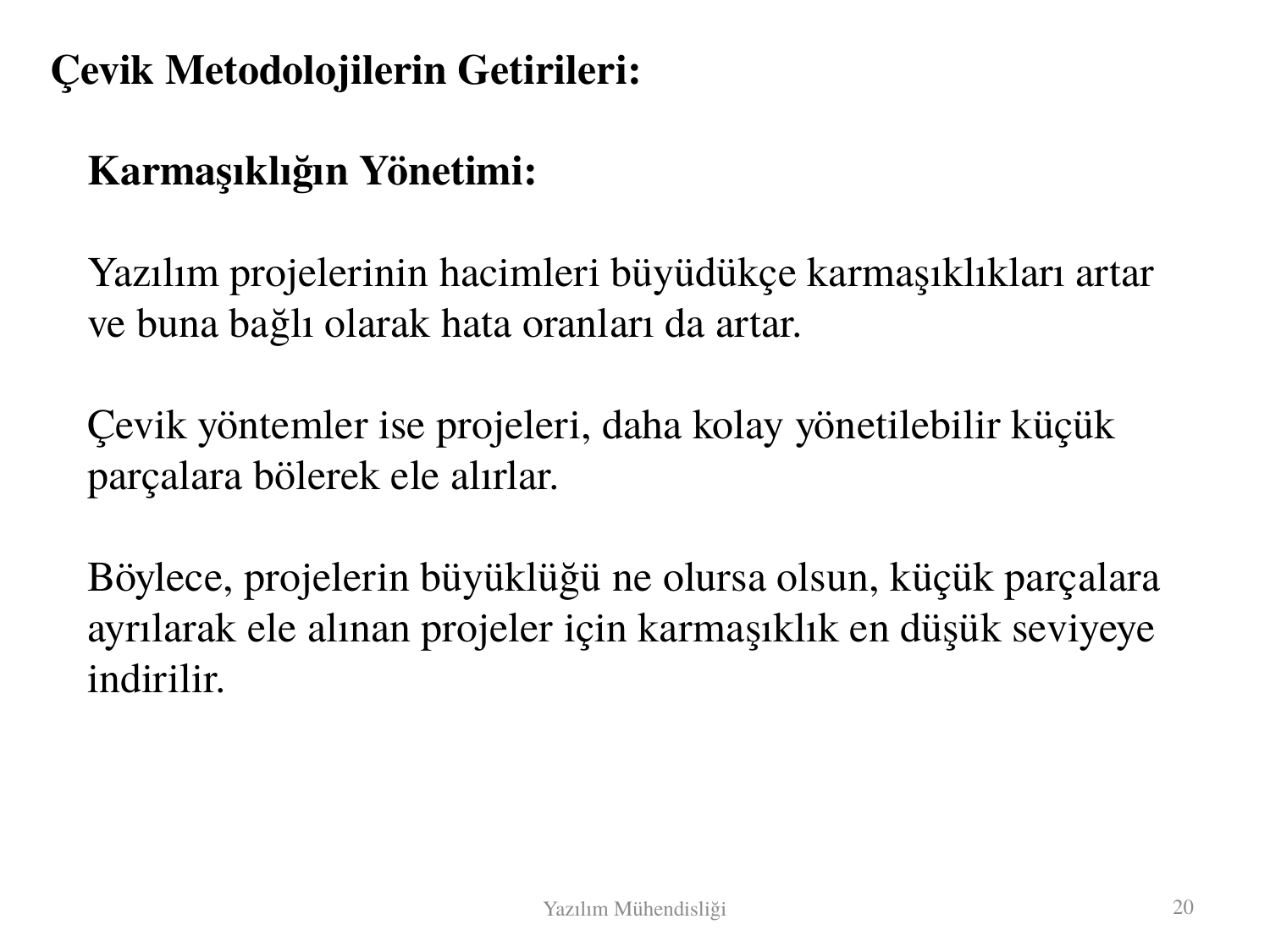

Çevik Metodolojilerin Getirileri:
Karmaşıklığın Yönetimi:

Yazılım projelerinin hacimleri büyüdükçe karmaşıklıkları artar ve buna bağlı olarak hata oranları da artar.

Çevik yöntemler ise projeleri, daha kolay yönetilebilir küçük parçalara bölerek ele alırlar.

Böylece, projelerin büyüklüğü ne olursa olsun, küçük parçalara ayrılarak ele alınan projeler için karmaşıklık en düşük seviyeye indirilir.
Yazılım Mühendisliği
20